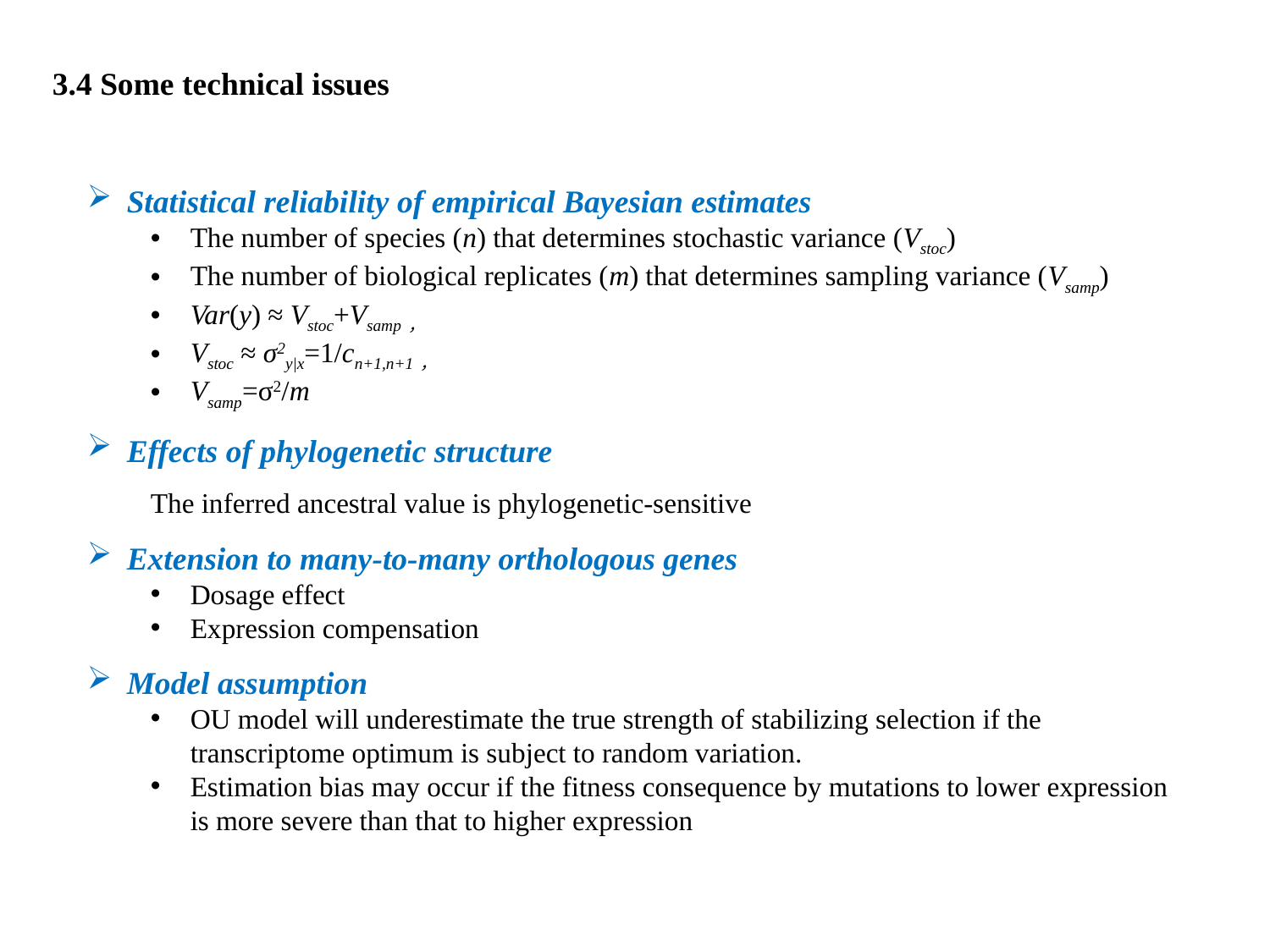

3.4 Some technical issues
Statistical reliability of empirical Bayesian estimates
The number of species (n) that determines stochastic variance (Vstoc)
The number of biological replicates (m) that determines sampling variance (Vsamp)
Var(y) ≈ Vstoc+Vsamp，
Vstoc ≈ σ2y|x=1/cn+1,n+1，
Vsamp=σ2/m
Effects of phylogenetic structure
The inferred ancestral value is phylogenetic-sensitive
Extension to many-to-many orthologous genes
Dosage effect
Expression compensation
Model assumption
OU model will underestimate the true strength of stabilizing selection if the transcriptome optimum is subject to random variation.
Estimation bias may occur if the fitness consequence by mutations to lower expression is more severe than that to higher expression